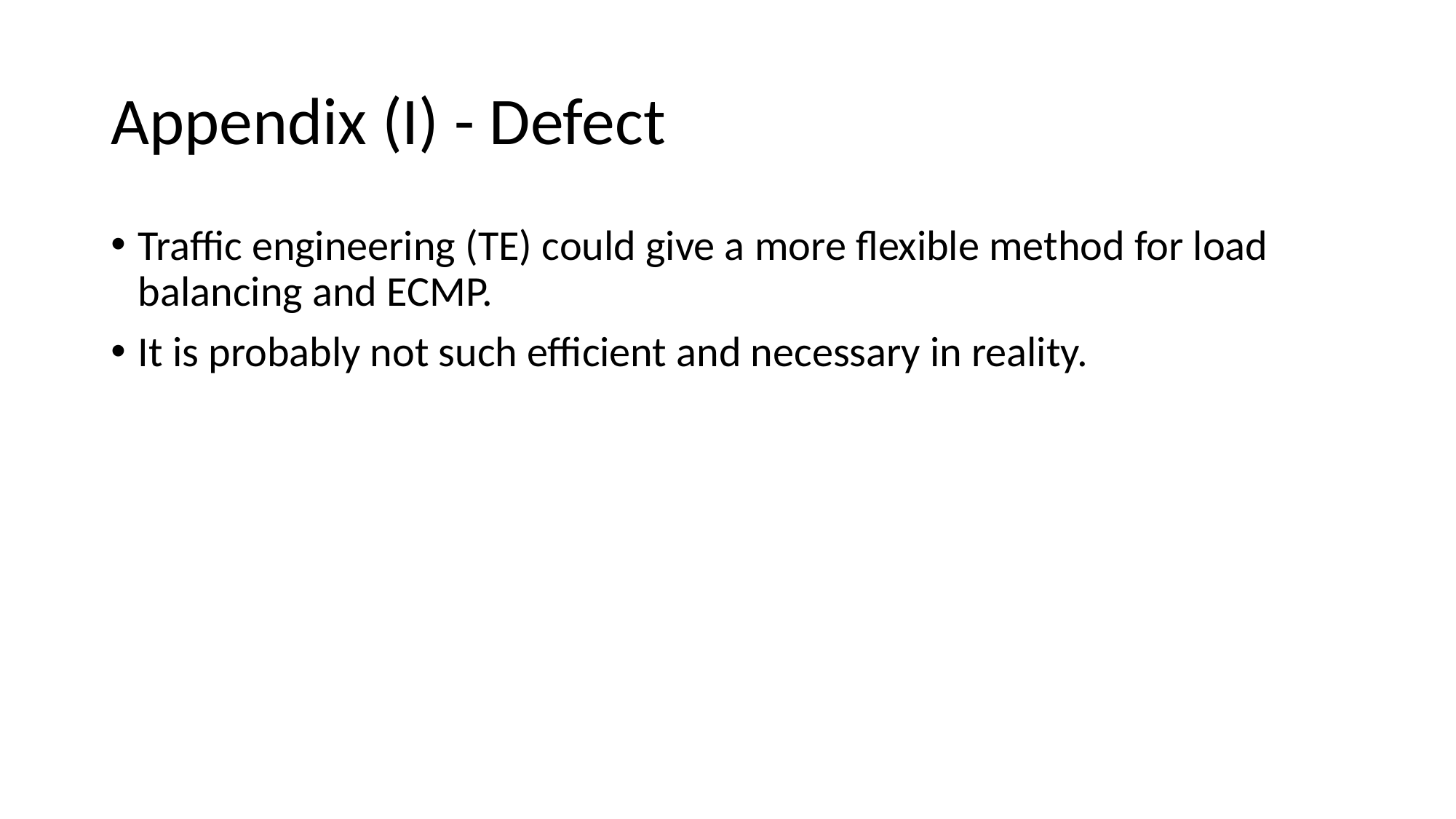

# Appendix (I) - Defect
Traffic engineering (TE) could give a more flexible method for load balancing and ECMP.
It is probably not such efficient and necessary in reality.